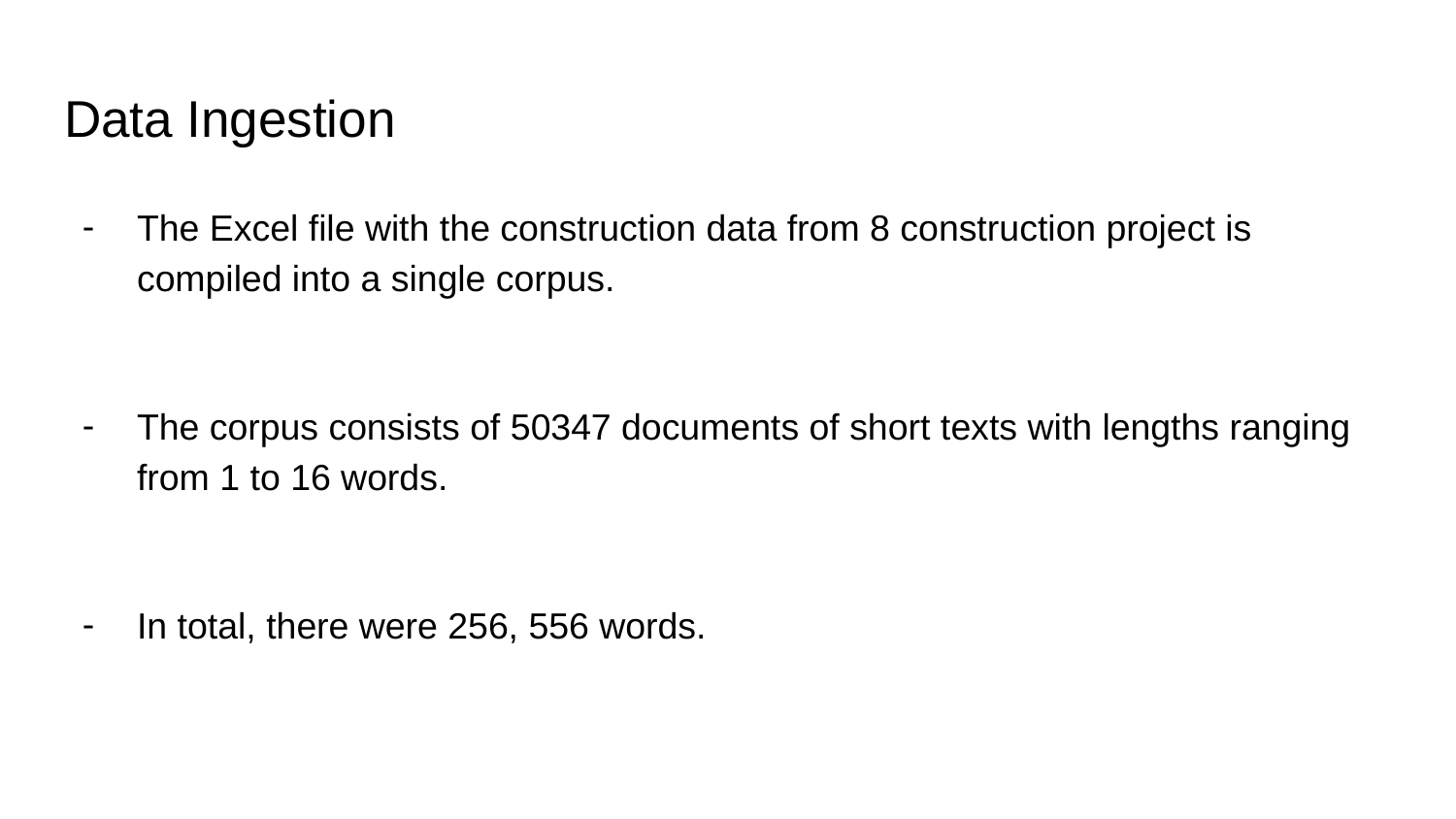

# Data Ingestion
The Excel file with the construction data from 8 construction project is compiled into a single corpus.

The corpus consists of 50347 documents of short texts with lengths ranging from 1 to 16 words.

In total, there were 256, 556 words.